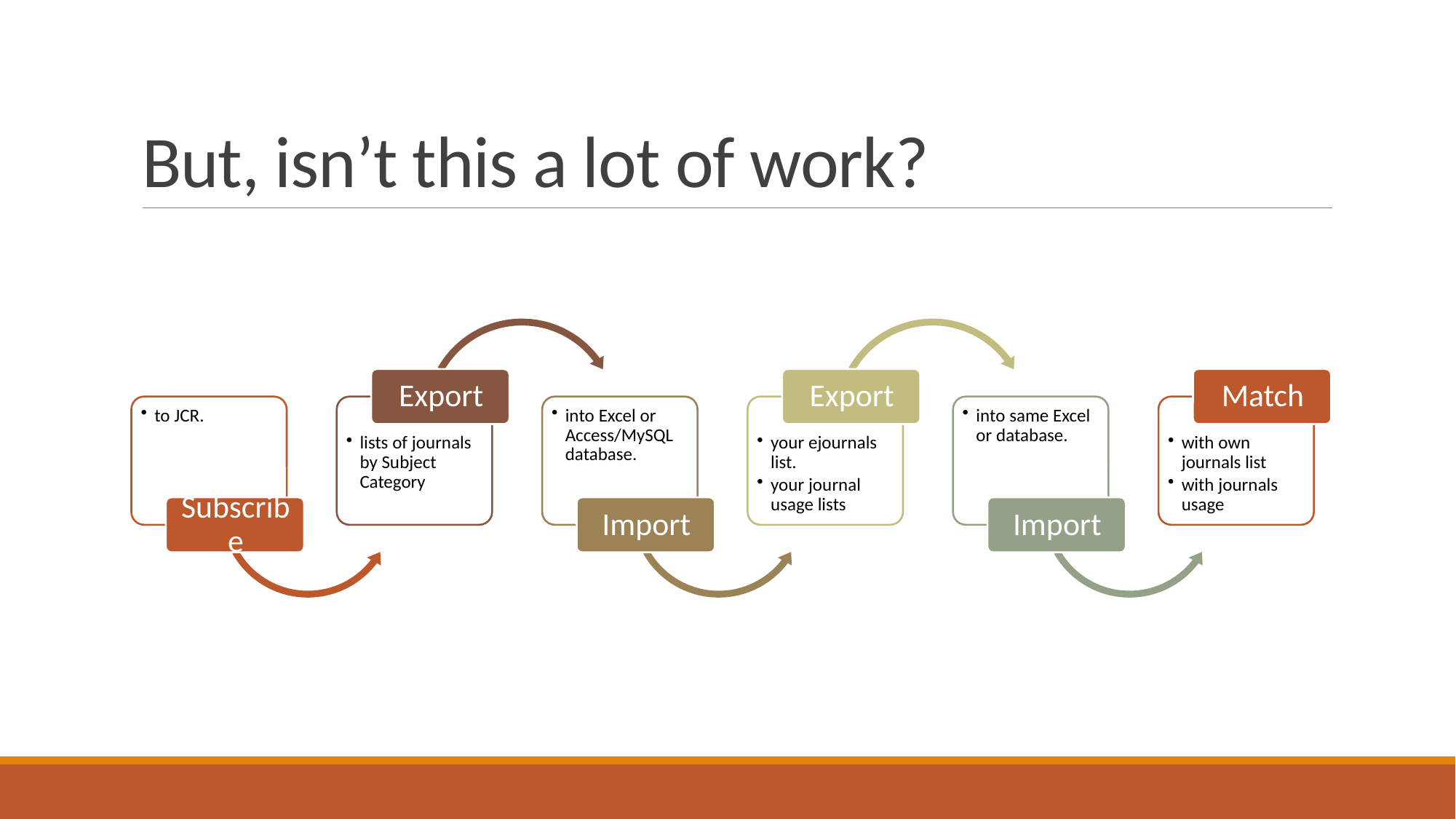

# But, isn’t this a lot of work?
to JCR.
Subscribe
lists of journals by Subject Category
Export
into Excel or Access/MySQL database.
Import
your ejournals list.
your journal usage lists
Export
into same Excel or database.
Import
with own journals list
with journals usage
Match